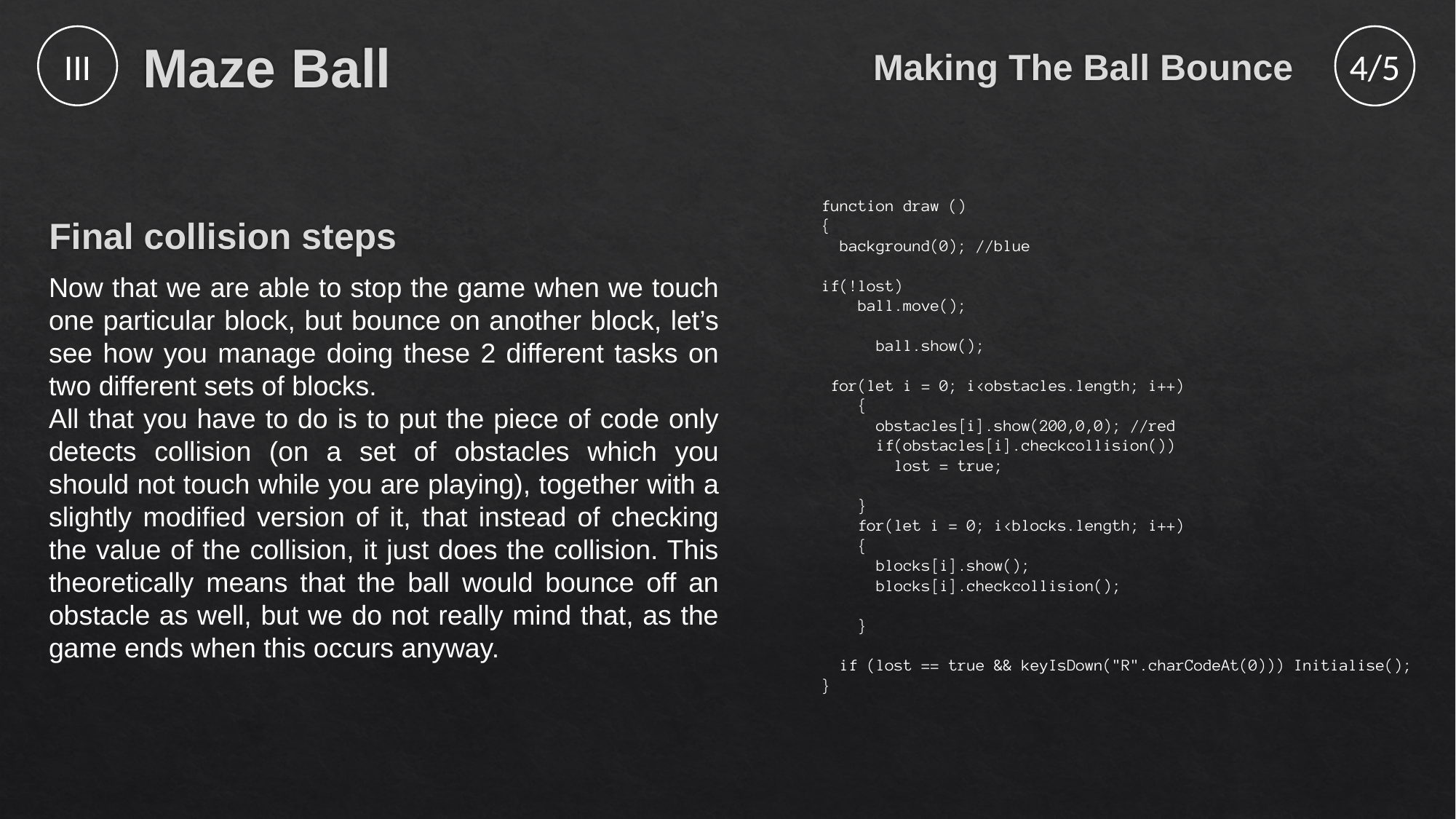

Making The Ball Bounce
III
4/5
Maze Ball
Final collision steps
function draw ()
{
  background(0); //blue

if(!lost)
    ball.move();

      ball.show();

 for(let i = 0; i<obstacles.length; i++)
    {
      obstacles[i].show(200,0,0); //red
      if(obstacles[i].checkcollision())
        lost = true;

    }
    for(let i = 0; i<blocks.length; i++)
    {
      blocks[i].show();
      blocks[i].checkcollision();

    }

  if (lost == true && keyIsDown("R".charCodeAt(0))) Initialise();
}
Now that we are able to stop the game when we touch one particular block, but bounce on another block, let’s see how you manage doing these 2 different tasks on two different sets of blocks.
All that you have to do is to put the piece of code only detects collision (on a set of obstacles which you should not touch while you are playing), together with a slightly modified version of it, that instead of checking the value of the collision, it just does the collision. This theoretically means that the ball would bounce off an obstacle as well, but we do not really mind that, as the game ends when this occurs anyway.